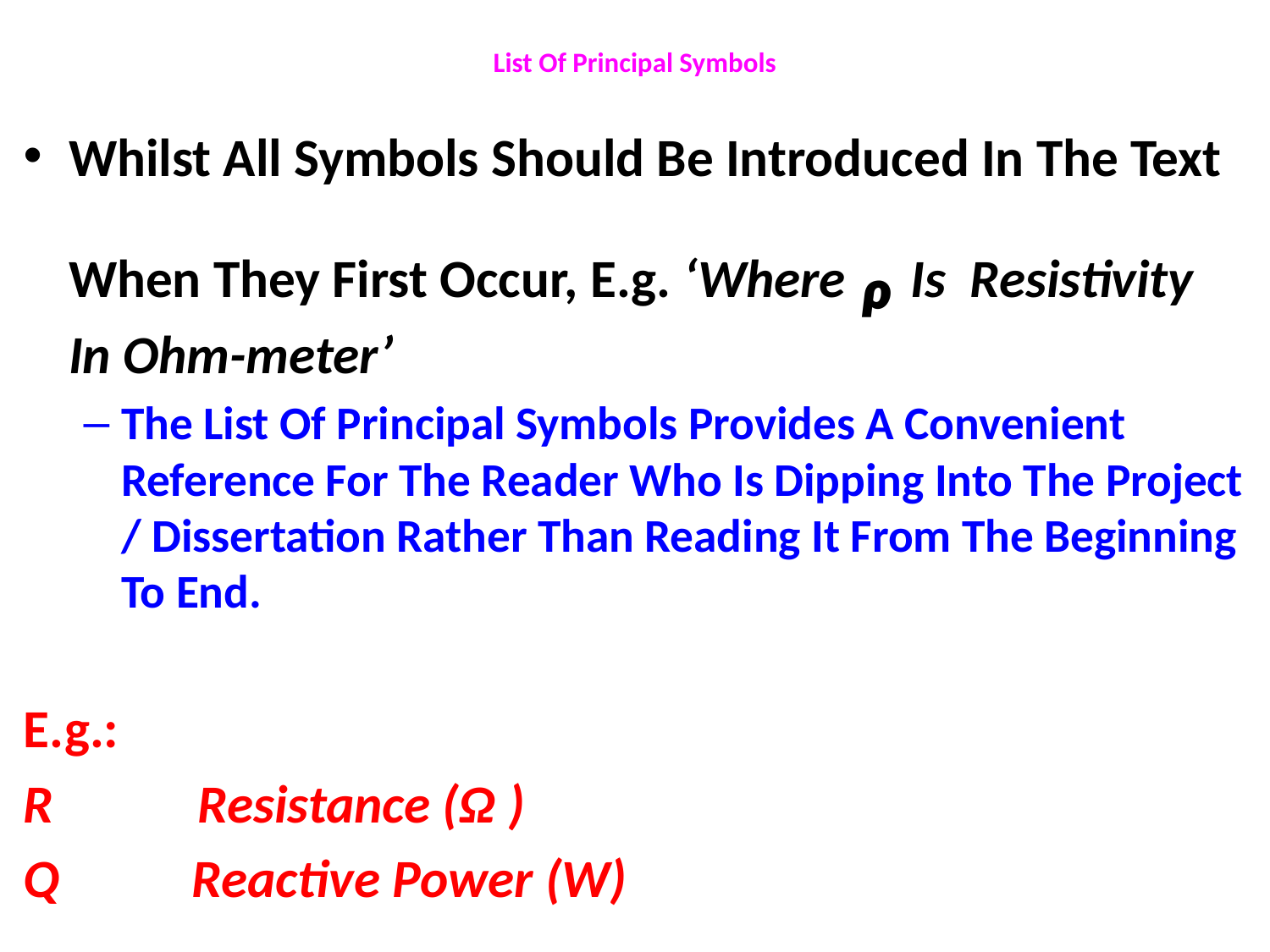

# List Of Principal Symbols
Whilst All Symbols Should Be Introduced In The Text When They First Occur, E.g. ‘Where ᵨ Is  Resistivity In Ohm-meter’
The List Of Principal Symbols Provides A Convenient Reference For The Reader Who Is Dipping Into The Project / Dissertation Rather Than Reading It From The Beginning To End.

E.g.:
R            Resistance (Ω )
Q           Reactive Power (W)